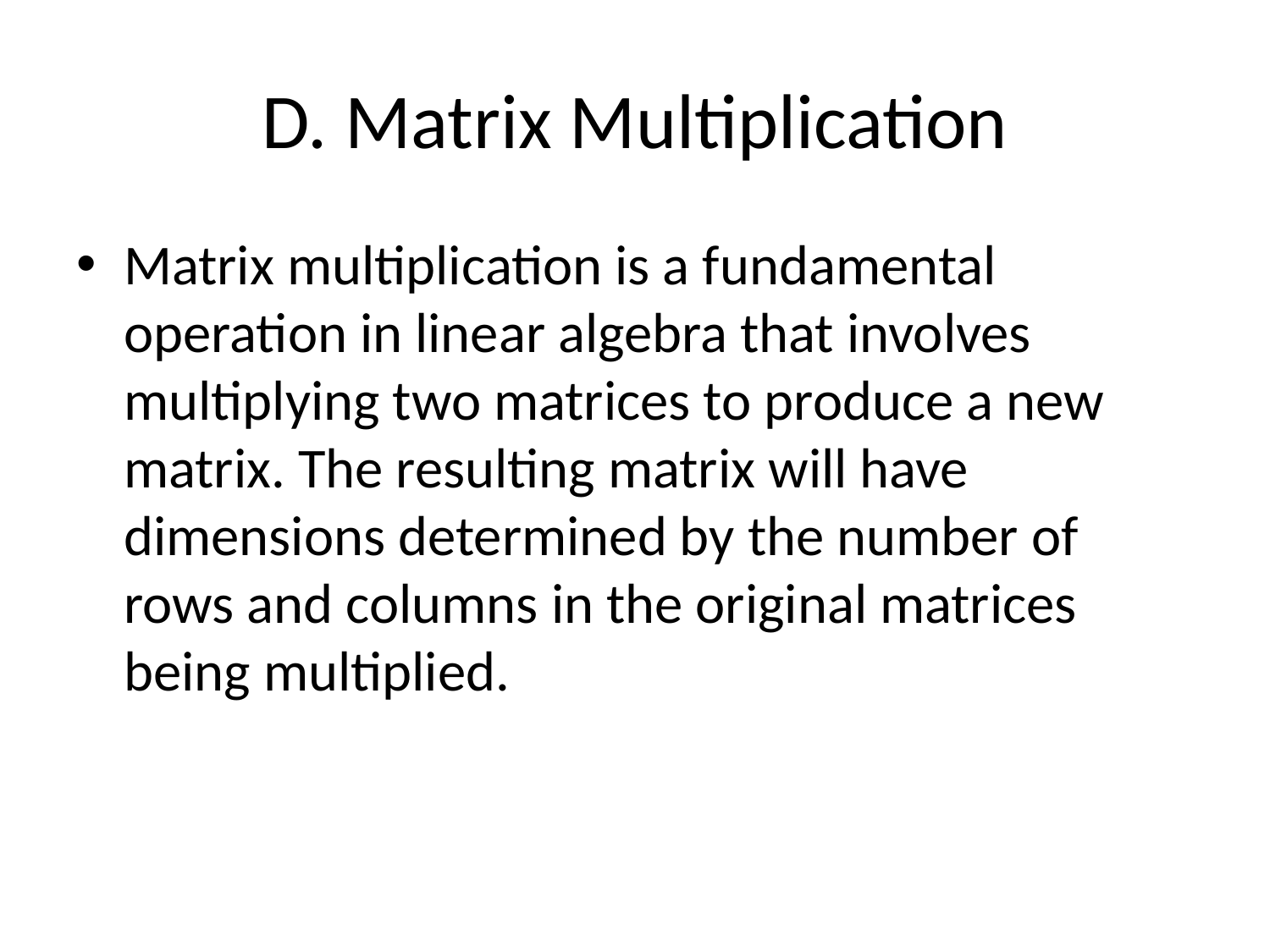

# D. Matrix Multiplication
Matrix multiplication is a fundamental operation in linear algebra that involves multiplying two matrices to produce a new matrix. The resulting matrix will have dimensions determined by the number of rows and columns in the original matrices being multiplied.